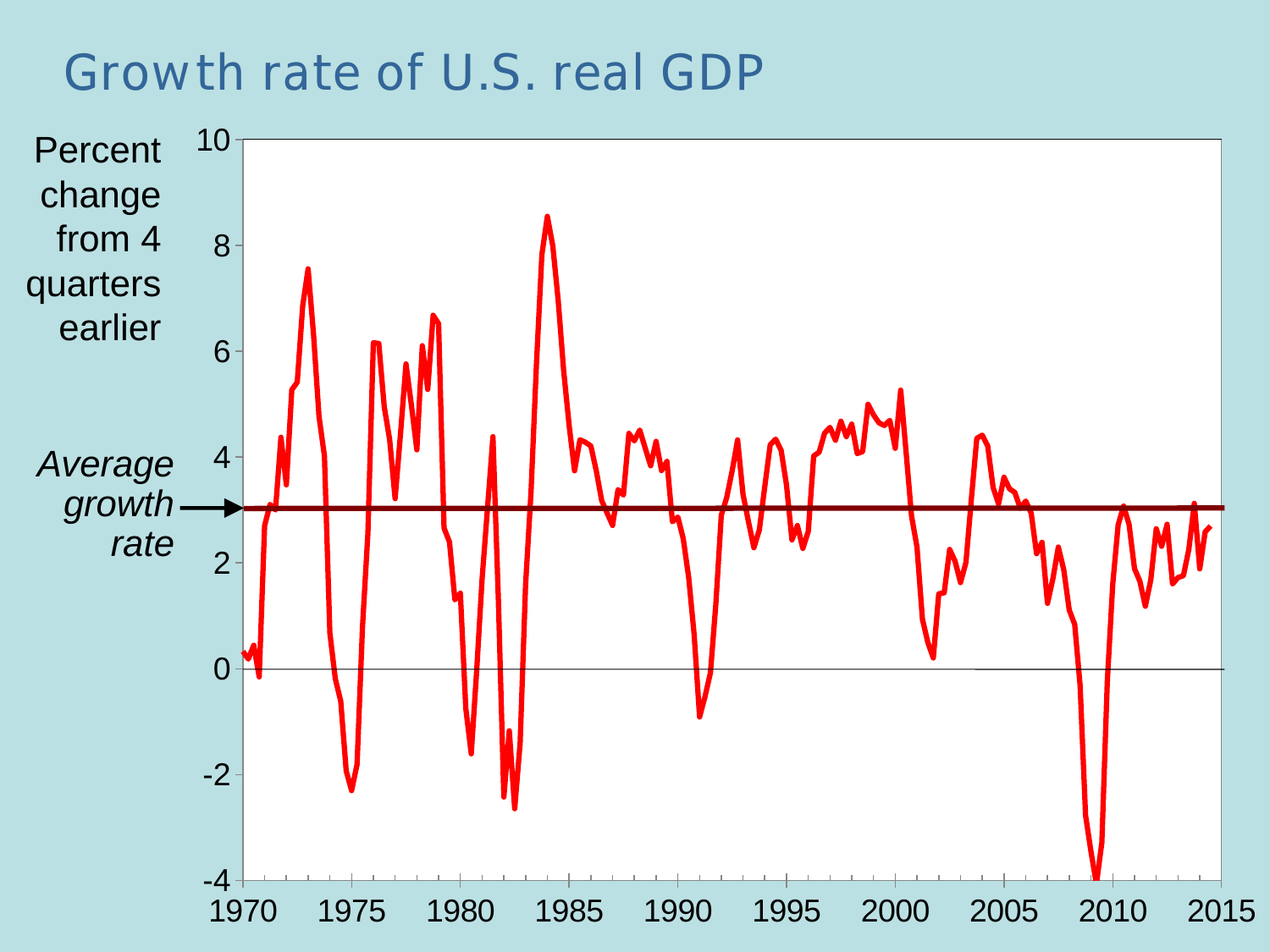

# Growth rate of U.S. real GDP

### Chart

| Category | Recession | Var GDP |
|---|---|---|
| 1970.0 | 100.0 | 0.33038 |
| 1970.25 | 100.0 | 0.18484 |
| 1970.5 | 100.0 | 0.44551 |
| 1970.75 | 100.0 | -0.15269 |
| 1971.0 | None | 2.7023 |
| 1971.25 | None | 3.10684 |
| 1971.5 | None | 3.00177 |
| 1971.75 | None | 4.37525 |
| 1972.0 | None | 3.47724 |
| 1972.25 | None | 5.27366 |
| 1972.5 | None | 5.41633 |
| 1972.75 | None | 6.855499999999997 |
| 1973.0 | None | 7.55837 |
| 1973.25 | None | 6.314599999999993 |
| 1973.5 | None | 4.77214 |
| 1973.75 | 100.0 | 4.021939999999995 |
| 1974.0 | 100.0 | 0.67838 |
| 1974.25 | 100.0 | -0.18745 |
| 1974.5 | 100.0 | -0.61346 |
| 1974.75 | 100.0 | -1.92589 |
| 1975.0 | 100.0 | -2.30017 |
| 1975.25 | None | -1.8062 |
| 1975.5 | None | 0.79387 |
| 1975.75 | None | 2.56104 |
| 1976.0 | None | 6.16167 |
| 1976.25 | None | 6.1464 |
| 1976.5 | None | 4.95075 |
| 1976.75 | None | 4.3335 |
| 1977.0 | None | 3.216159999999999 |
| 1977.25 | None | 4.45151 |
| 1977.5 | None | 5.76119 |
| 1977.75 | None | 4.98386 |
| 1978.0 | None | 4.1385 |
| 1978.25 | None | 6.105189999999993 |
| 1978.5 | None | 5.27951 |
| 1978.75 | None | 6.6814 |
| 1979.0 | None | 6.520729999999999 |
| 1979.25 | None | 2.65859 |
| 1979.5 | None | 2.3961 |
| 1979.75 | None | 1.30212 |
| 1980.0 | 100.0 | 1.42857 |
| 1980.25 | 100.0 | -0.74835 |
| 1980.5 | 100.0 | -1.60626 |
| 1980.75 | None | -0.04151 |
| 1981.0 | None | 1.69811 |
| 1981.25 | None | 3.04571 |
| 1981.5 | 100.0 | 4.38672 |
| 1981.75 | 100.0 | 1.29053 |
| 1982.0 | 100.0 | -2.421749999999998 |
| 1982.25 | 100.0 | -1.17043 |
| 1982.5 | 100.0 | -2.64299 |
| 1982.75 | 100.0 | -1.39709 |
| 1983.0 | None | 1.59382 |
| 1983.25 | None | 3.35013 |
| 1983.5 | None | 5.75322 |
| 1983.75 | None | 7.829849999999999 |
| 1984.0 | None | 8.54945 |
| 1984.25 | None | 7.99162 |
| 1984.5 | None | 6.96064 |
| 1984.75 | None | 5.634509999999993 |
| 1985.0 | None | 4.60606 |
| 1985.25 | None | 3.74209 |
| 1985.5 | None | 4.329809999999997 |
| 1985.75 | None | 4.28069 |
| 1986.0 | None | 4.21179 |
| 1986.25 | None | 3.73977 |
| 1986.5 | None | 3.17954 |
| 1986.75 | None | 2.94194 |
| 1987.0 | None | 2.70937 |
| 1987.25 | None | 3.38755 |
| 1987.5 | None | 3.28413 |
| 1987.75 | None | 4.44864 |
| 1988.0 | None | 4.30644 |
| 1988.25 | None | 4.51223 |
| 1988.5 | None | 4.17137 |
| 1988.75 | None | 3.83711 |
| 1989.0 | None | 4.29772 |
| 1989.25 | None | 3.74697 |
| 1989.5 | None | 3.92078 |
| 1989.75 | None | 2.77904 |
| 1990.0 | None | 2.86742 |
| 1990.25 | None | 2.45947 |
| 1990.5 | 100.0 | 1.72564 |
| 1990.75 | 100.0 | 0.64631 |
| 1991.0 | 100.0 | -0.91091 |
| 1991.25 | None | -0.52663 |
| 1991.5 | None | -0.07346 |
| 1991.75 | None | 1.2237 |
| 1992.0 | None | 2.90336 |
| 1992.25 | None | 3.235809999999999 |
| 1992.5 | None | 3.74166 |
| 1992.75 | None | 4.326559999999993 |
| 1993.0 | None | 3.30045 |
| 1993.25 | None | 2.78202 |
| 1993.5 | None | 2.28815 |
| 1993.75 | None | 2.62584 |
| 1994.0 | None | 3.43906 |
| 1994.25 | None | 4.23308 |
| 1994.5 | None | 4.33957 |
| 1994.75 | None | 4.13322 |
| 1995.0 | None | 3.474489999999998 |
| 1995.25 | None | 2.43589 |
| 1995.5 | None | 2.70733 |
| 1995.75 | None | 2.275059999999999 |
| 1996.0 | None | 2.59545 |
| 1996.25 | None | 4.02387 |
| 1996.5 | None | 4.094509999999993 |
| 1996.75 | None | 4.45376 |
| 1997.0 | None | 4.562889999999993 |
| 1997.25 | None | 4.31933 |
| 1997.5 | None | 4.67874 |
| 1997.75 | None | 4.3877 |
| 1998.0 | None | 4.623459999999993 |
| 1998.25 | None | 4.06766 |
| 1998.5 | None | 4.104639999999995 |
| 1998.75 | None | 4.99897 |
| 1999.0 | None | 4.80073 |
| 1999.25 | None | 4.64964 |
| 1999.5 | None | 4.59821 |
| 1999.75 | None | 4.694709999999993 |
| 2000.0 | None | 4.166979999999993 |
| 2000.25 | None | 5.26646 |
| 2000.5 | None | 4.08318 |
| 2000.75 | None | 2.88884 |
| 2001.0 | 100.0 | 2.29952 |
| 2001.25 | 100.0 | 0.93548 |
| 2001.5 | 100.0 | 0.49494 |
| 2001.75 | None | 0.20506 |
| 2002.0 | None | 1.41577 |
| 2002.25 | None | 1.43742 |
| 2002.5 | None | 2.25492 |
| 2002.75 | None | 2.03616 |
| 2003.0 | None | 1.62919 |
| 2003.25 | None | 2.00962 |
| 2003.5 | None | 3.215549999999999 |
| 2003.75 | None | 4.355909999999993 |
| 2004.0 | None | 4.41479 |
| 2004.25 | None | 4.21302 |
| 2004.5 | None | 3.42796 |
| 2004.75 | None | 3.11708 |
| 2005.0 | None | 3.62033 |
| 2005.25 | None | 3.40357 |
| 2005.5 | None | 3.33314 |
| 2005.75 | None | 3.032169999999998 |
| 2006.0 | None | 3.17042 |
| 2006.25 | None | 2.94157 |
| 2006.5 | None | 2.174669999999999 |
| 2006.75 | None | 2.389829999999999 |
| 2007.0 | None | 1.23676 |
| 2007.25 | None | 1.70738 |
| 2007.5 | None | 2.300279999999999 |
| 2007.75 | 100.0 | 1.86792 |
| 2008.0 | 100.0 | 1.11028 |
| 2008.25 | 100.0 | 0.84037 |
| 2008.5 | 100.0 | -0.31395 |
| 2008.75 | 100.0 | -2.766849999999998 |
| 2009.0 | 100.0 | -3.455459999999996 |
| 2009.25 | 100.0 | -4.061909999999997 |
| 2009.5 | None | -3.2844 |
| 2009.75 | None | -0.24079 |
| 2010.0 | None | 1.59861 |
| 2010.25 | None | 2.7188 |
| 2010.5 | None | 3.07585 |
| 2010.75 | None | 2.73073 |
| 2011.0 | None | 1.89321 |
| 2011.25 | None | 1.65266 |
| 2011.5 | None | 1.18285 |
| 2011.75 | None | 1.68217 |
| 2012.0 | None | 2.6456 |
| 2012.25 | None | 2.315609999999993 |
| 2012.5 | None | 2.73083 |
| 2012.75 | None | 1.60234 |
| 2013.0 | None | 1.72439 |
| 2013.25 | None | 1.75983 |
| 2013.5 | None | 2.25904 |
| 2013.75 | None | 3.126279999999999 |
| 2014.0 | None | 1.88758 |
| 2014.25 | None | 2.58737 |
| 2014.5 | None | 2.69774 |
Percent change from 4 quarters earlier
Average growth rate